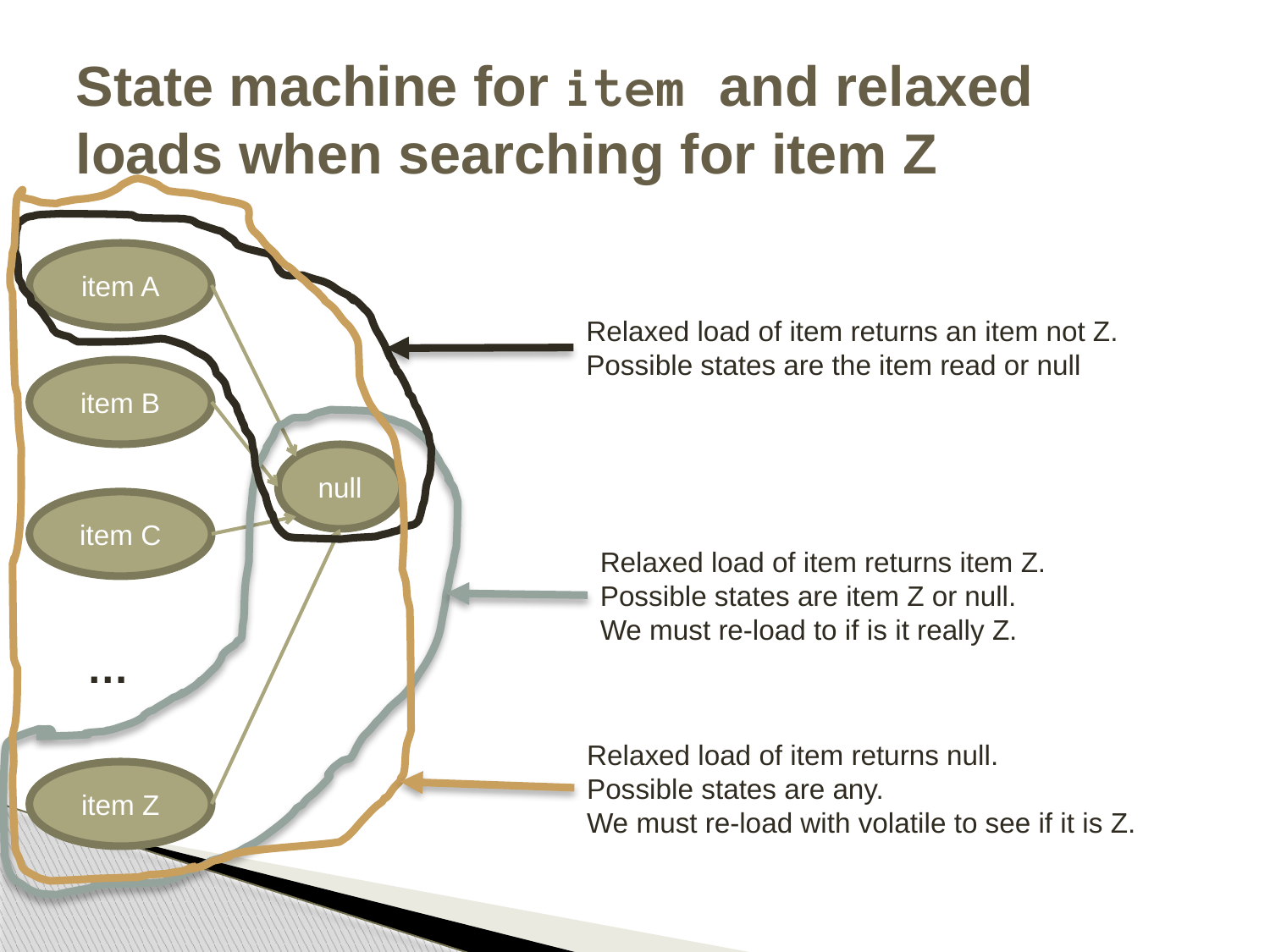

# State machine for item and relaxed loads when searching for item Z

item A
Relaxed load of item returns an item not Z.
Possible states are the item read or null
item B

null
item C
Relaxed load of item returns item Z.
Possible states are item Z or null.
We must re-load to if is it really Z.
…
Relaxed load of item returns null.
Possible states are any.
We must re-load with volatile to see if it is Z.
item Z